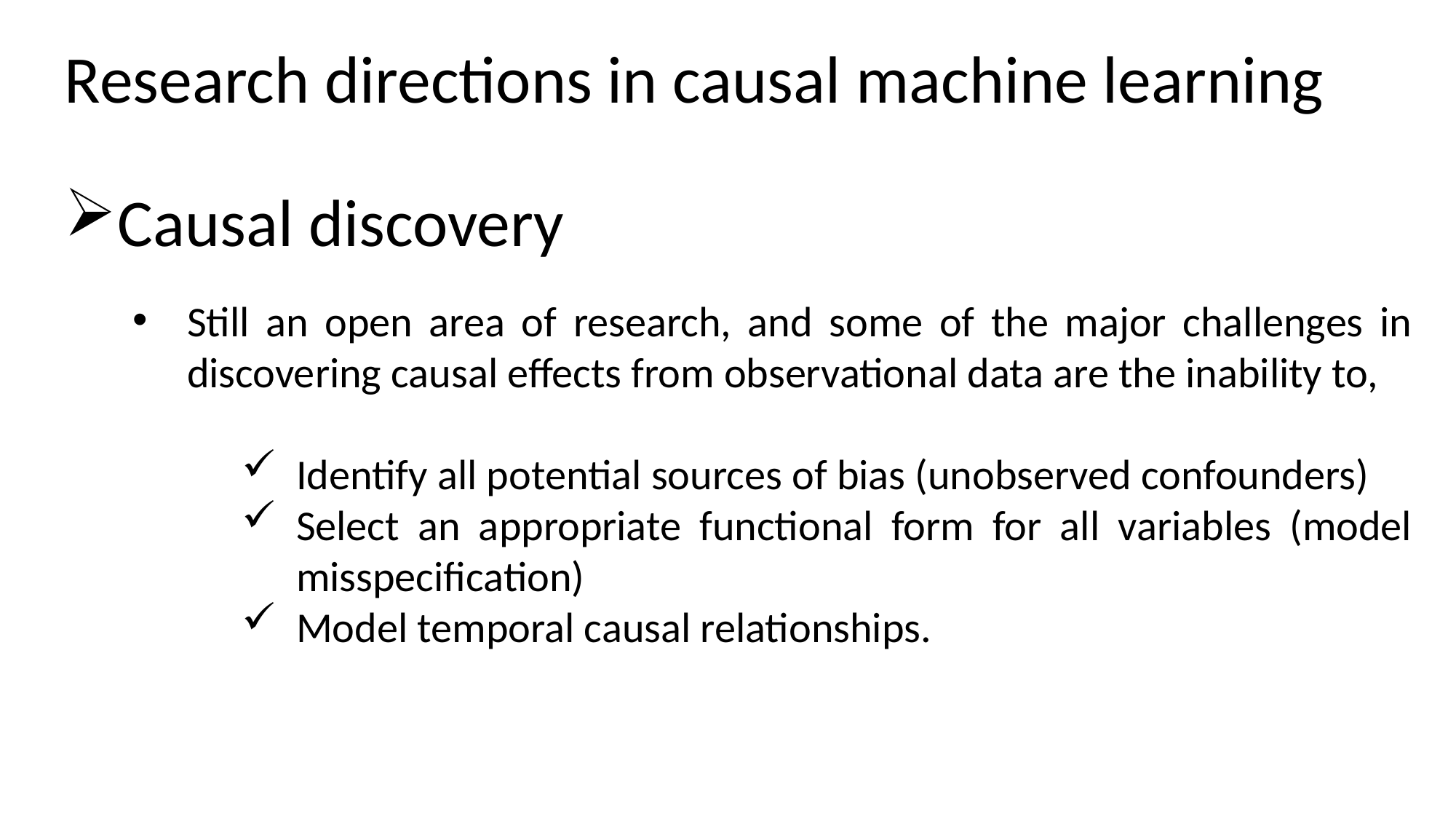

# Research directions in causal machine learning
Causal discovery

Still an open area of research, and some of the major challenges in discovering causal effects from observational data are the inability to,

Identify all potential sources of bias (unobserved confounders)
Select an appropriate functional form for all variables (model misspecification)
Model temporal causal relationships.